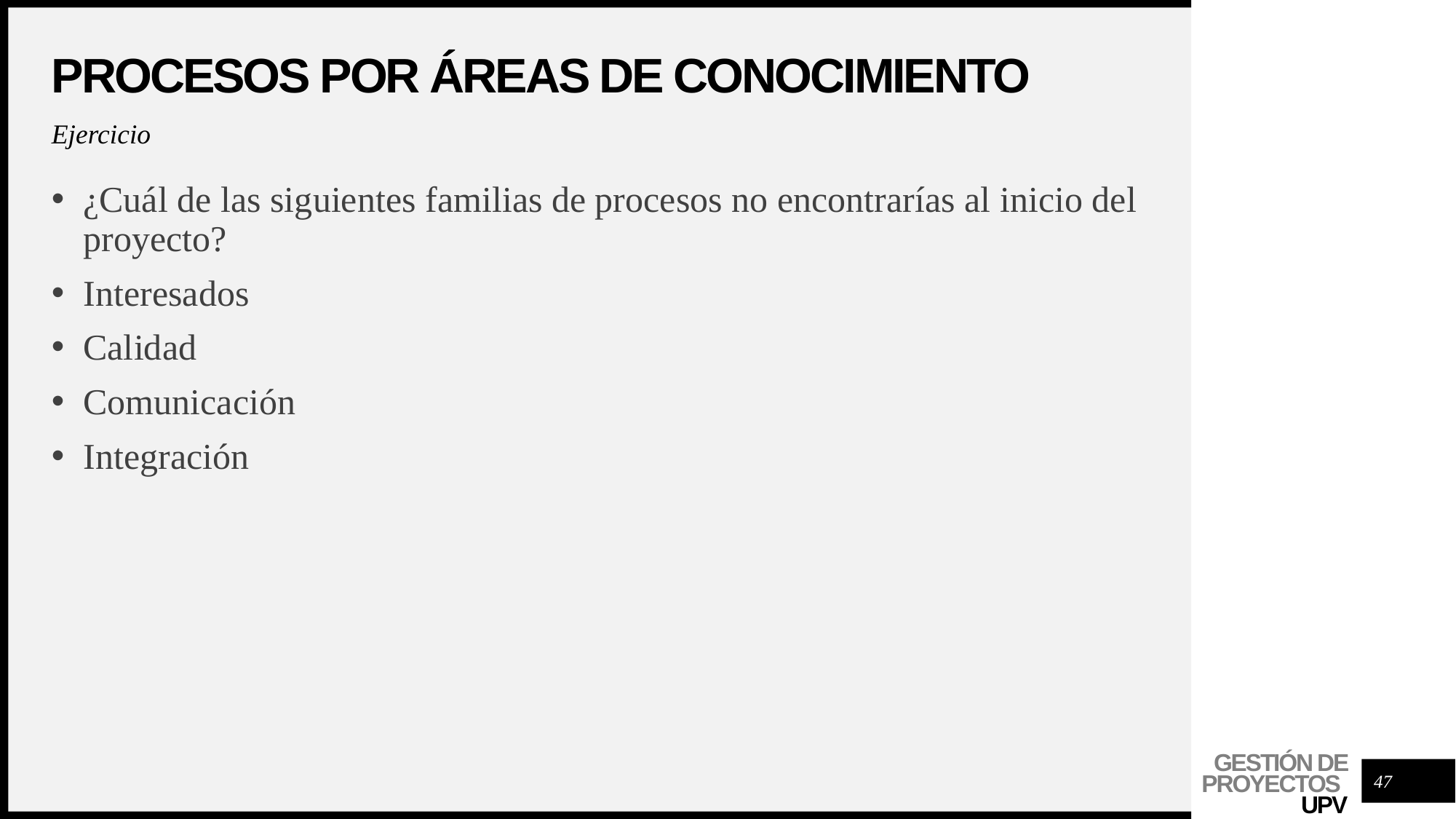

# Procesos por áreas de conocimiento
Ejercicio
¿Cuál de las siguientes familias de procesos no encontrarías al inicio del proyecto?
Interesados
Calidad
Comunicación
Integración

47